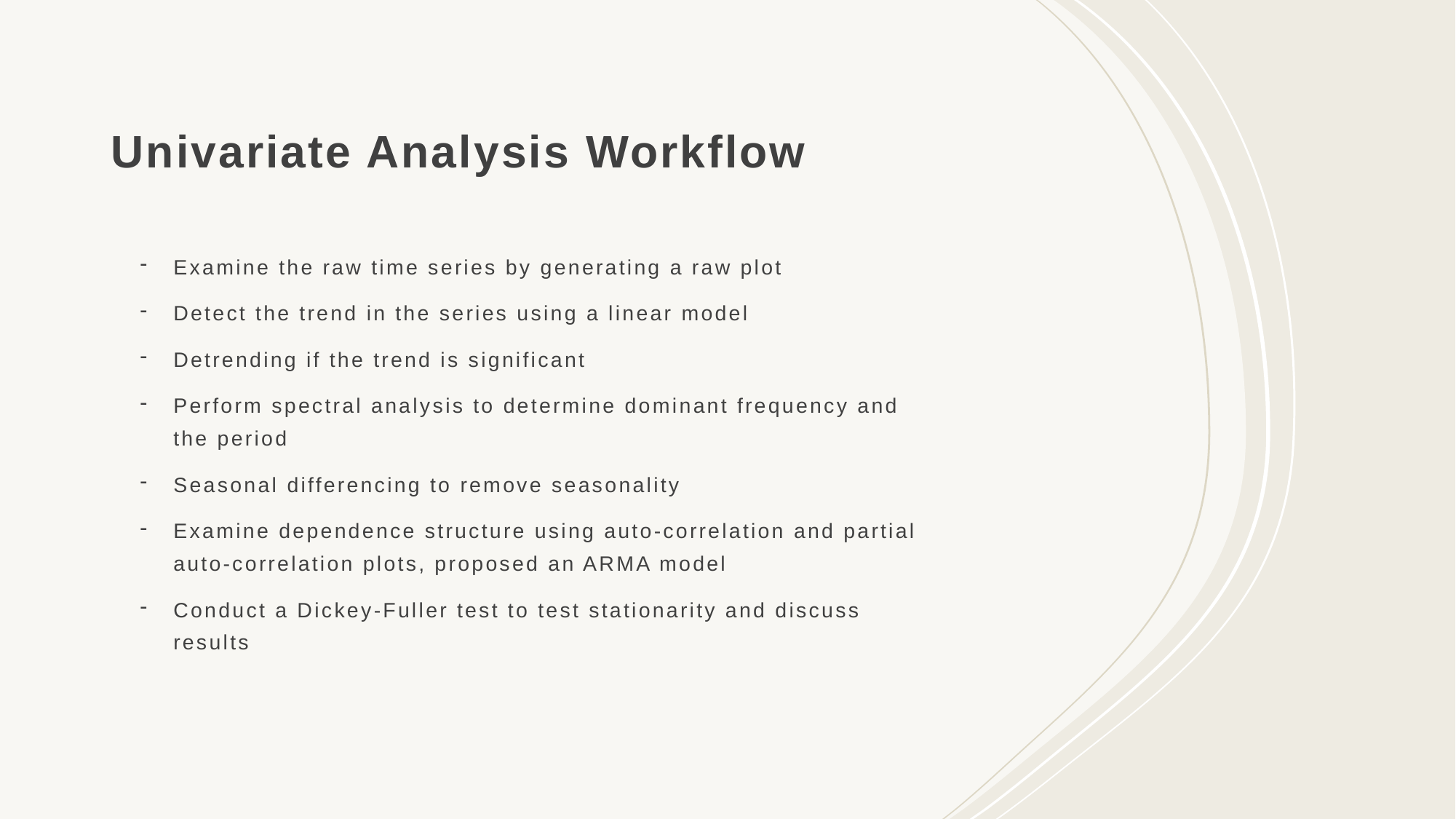

# Univariate Analysis Workflow
Examine the raw time series by generating a raw plot
Detect the trend in the series using a linear model
Detrending if the trend is significant
Perform spectral analysis to determine dominant frequency and the period
Seasonal differencing to remove seasonality
Examine dependence structure using auto-correlation and partial auto-correlation plots, proposed an ARMA model
Conduct a Dickey-Fuller test to test stationarity and discuss results